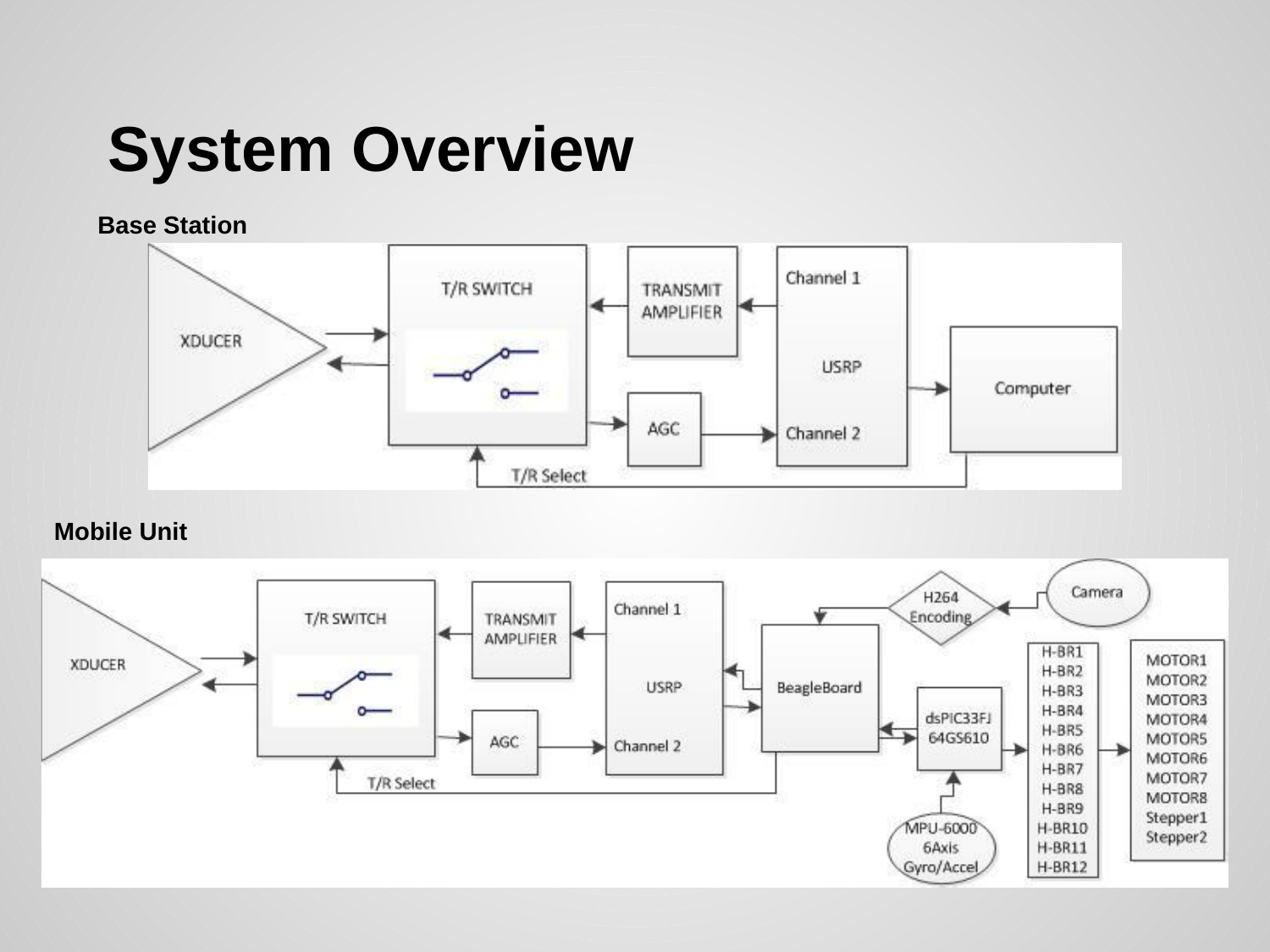

# System Overview
Base Station

Mobile Unit